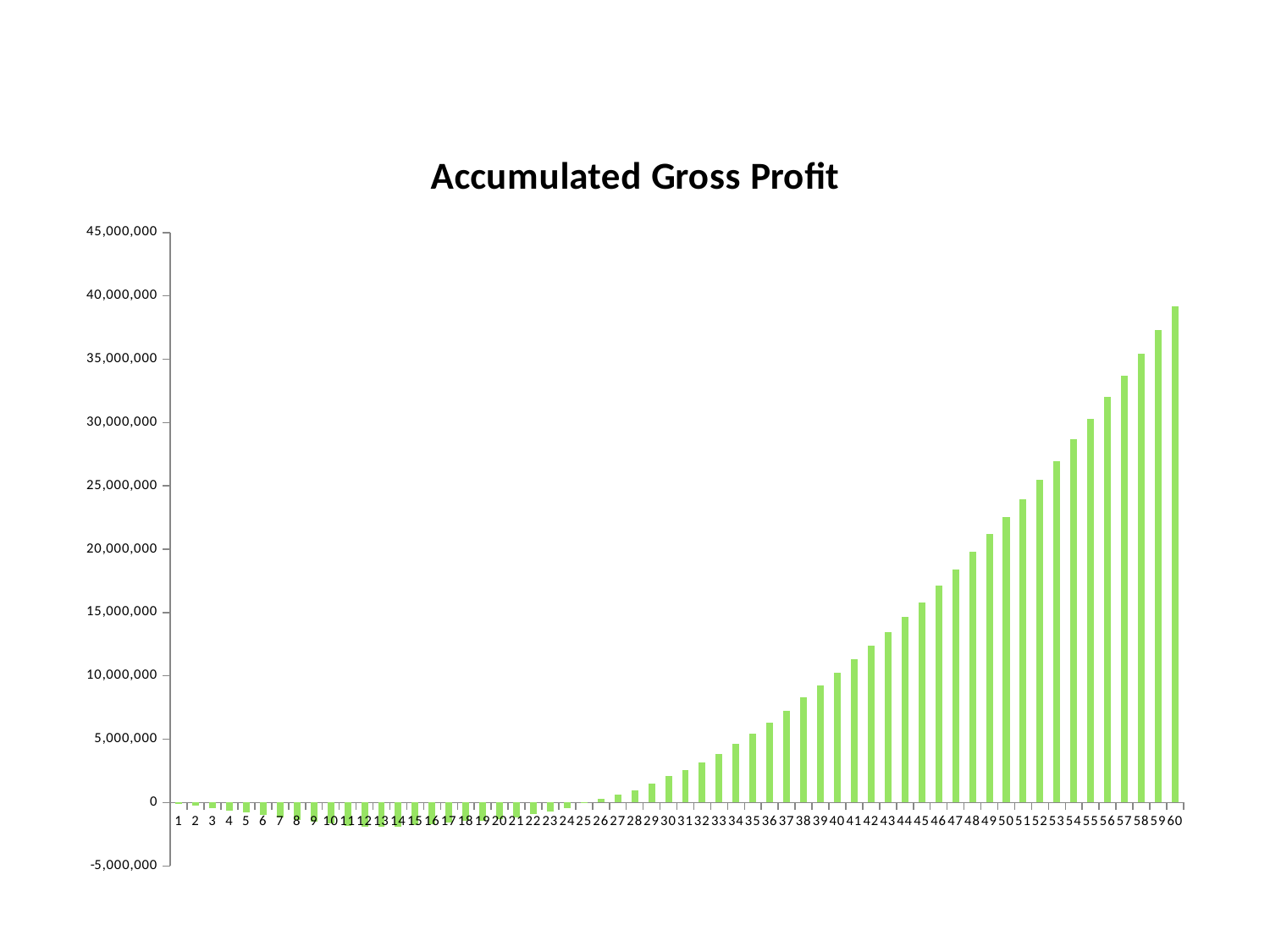

### Chart: Accumulated Gross Profit

| Category | Acc. Gross Profit |
|---|---|
| 1 | -101563.10600000003 |
| 2 | -264615.3479999998 |
| 3 | -442752.04999999976 |
| 4 | -628725.3099999994 |
| 5 | -796484.9579999999 |
| 6 | -957568.3399999996 |
| 7 | -1177965.346 |
| 8 | -1371497.3659999992 |
| 9 | -1493331.8260000015 |
| 10 | -1642239.0080000032 |
| 11 | -1816048.726000003 |
| 12 | -1887972.758000007 |
| 13 | -1892171.0300000045 |
| 14 | -1895665.1320000095 |
| 15 | -1793332.302000014 |
| 16 | -1691294.882000016 |
| 17 | -1557068.8640000126 |
| 18 | -1460961.379999999 |
| 19 | -1410642.0319999862 |
| 20 | -1305277.5319999694 |
| 21 | -1152072.2139999592 |
| 22 | -938196.4519999395 |
| 23 | -712481.575999999 |
| 24 | -436074.8619999741 |
| 25 | -50475.805999939796 |
| 26 | 279505.4100001161 |
| 27 | 608780.8980000862 |
| 28 | 938235.2140000272 |
| 29 | 1528326.6460000607 |
| 30 | 2081790.1860000961 |
| 31 | 2595511.3700000322 |
| 32 | 3154637.6899999273 |
| 33 | 3836301.0919999587 |
| 34 | 4665725.455999998 |
| 35 | 5453854.61999998 |
| 36 | 6284444.752000071 |
| 37 | 7273597.476000054 |
| 38 | 8286613.657999918 |
| 39 | 9239045.142000021 |
| 40 | 10238334.574000135 |
| 41 | 11287688.574000005 |
| 42 | 12408053.543999754 |
| 43 | 13462058.175999857 |
| 44 | 14638803.639999932 |
| 45 | 15780305.185999898 |
| 46 | 17100703.078000028 |
| 47 | 18390070.91399987 |
| 48 | 19797145.573999953 |
| 49 | 21217946.66799962 |
| 50 | 22557260.489999384 |
| 51 | 23926444.25599962 |
| 52 | 25460644.369999863 |
| 53 | 26950787.835999932 |
| 54 | 28663994.059999794 |
| 55 | 30314287.55199982 |
| 56 | 32007400.753999688 |
| 57 | 33705323.15999986 |
| 58 | 35418215.46599976 |
| 59 | 37295051.36199944 |
| 60 | 39161445.91999912 |